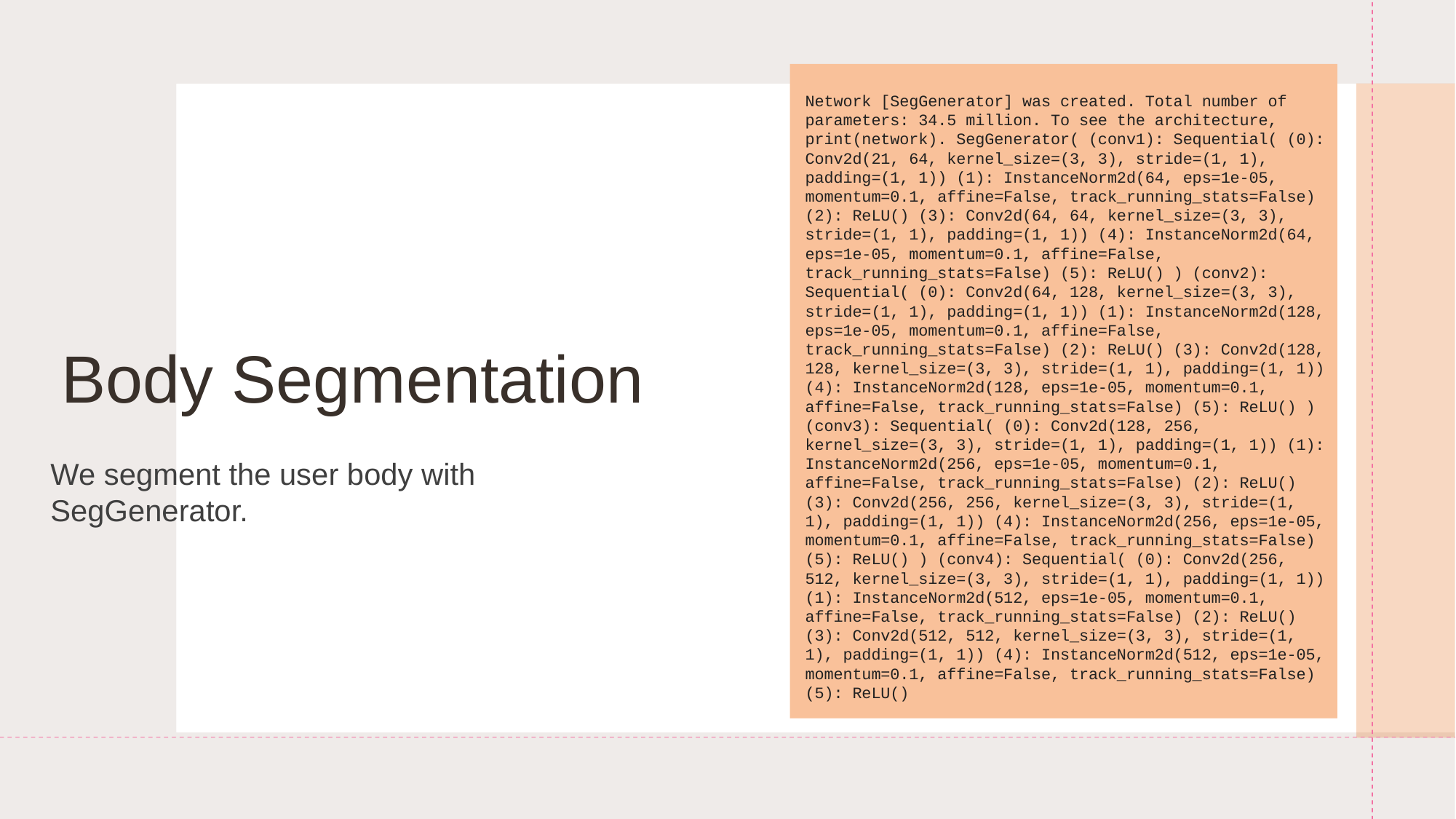

# Body Segmentation

Network [SegGenerator] was created. Total number of parameters: 34.5 million. To see the architecture, print(network). SegGenerator( (conv1): Sequential( (0): Conv2d(21, 64, kernel_size=(3, 3), stride=(1, 1), padding=(1, 1)) (1): InstanceNorm2d(64, eps=1e-05, momentum=0.1, affine=False, track_running_stats=False) (2): ReLU() (3): Conv2d(64, 64, kernel_size=(3, 3), stride=(1, 1), padding=(1, 1)) (4): InstanceNorm2d(64, eps=1e-05, momentum=0.1, affine=False, track_running_stats=False) (5): ReLU() ) (conv2): Sequential( (0): Conv2d(64, 128, kernel_size=(3, 3), stride=(1, 1), padding=(1, 1)) (1): InstanceNorm2d(128, eps=1e-05, momentum=0.1, affine=False, track_running_stats=False) (2): ReLU() (3): Conv2d(128, 128, kernel_size=(3, 3), stride=(1, 1), padding=(1, 1)) (4): InstanceNorm2d(128, eps=1e-05, momentum=0.1, affine=False, track_running_stats=False) (5): ReLU() ) (conv3): Sequential( (0): Conv2d(128, 256, kernel_size=(3, 3), stride=(1, 1), padding=(1, 1)) (1): InstanceNorm2d(256, eps=1e-05, momentum=0.1, affine=False, track_running_stats=False) (2): ReLU() (3): Conv2d(256, 256, kernel_size=(3, 3), stride=(1, 1), padding=(1, 1)) (4): InstanceNorm2d(256, eps=1e-05, momentum=0.1, affine=False, track_running_stats=False) (5): ReLU() ) (conv4): Sequential( (0): Conv2d(256, 512, kernel_size=(3, 3), stride=(1, 1), padding=(1, 1)) (1): InstanceNorm2d(512, eps=1e-05, momentum=0.1, affine=False, track_running_stats=False) (2): ReLU() (3): Conv2d(512, 512, kernel_size=(3, 3), stride=(1, 1), padding=(1, 1)) (4): InstanceNorm2d(512, eps=1e-05, momentum=0.1, affine=False, track_running_stats=False) (5): ReLU()
We segment the user body with SegGenerator.